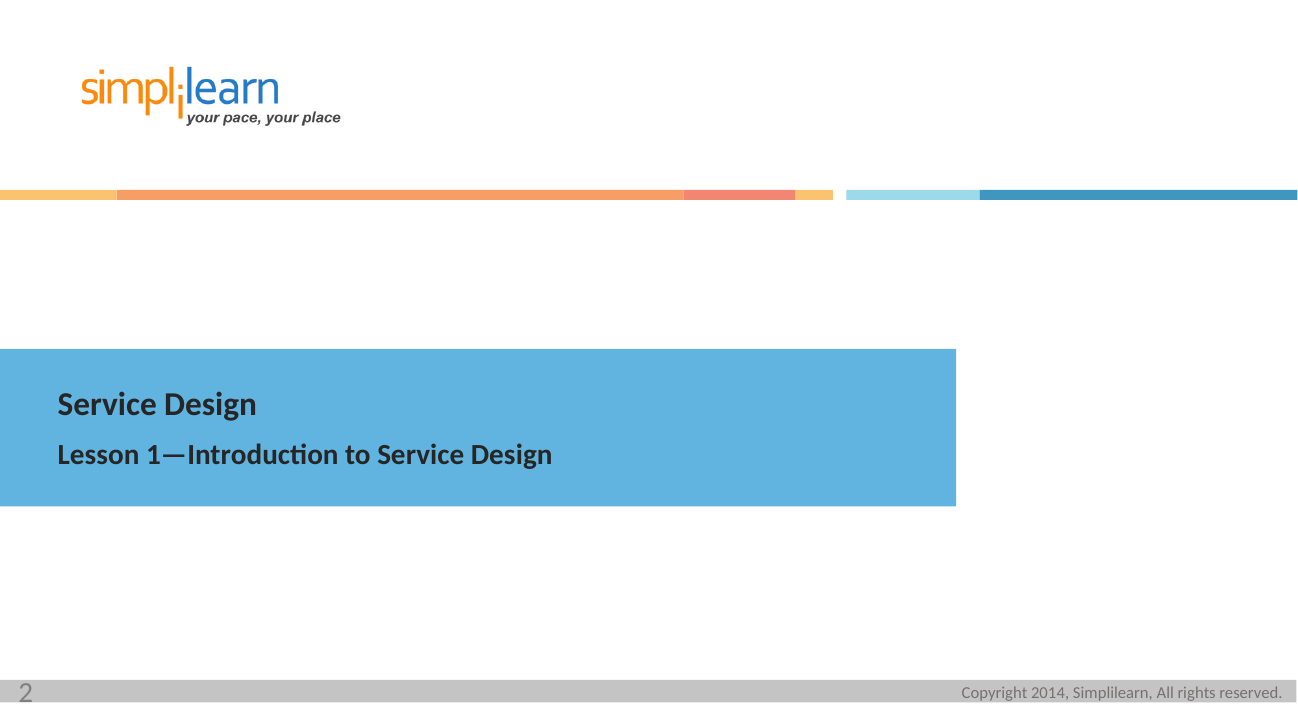

Service Design
Lesson 1—Introduction to Service Design

2